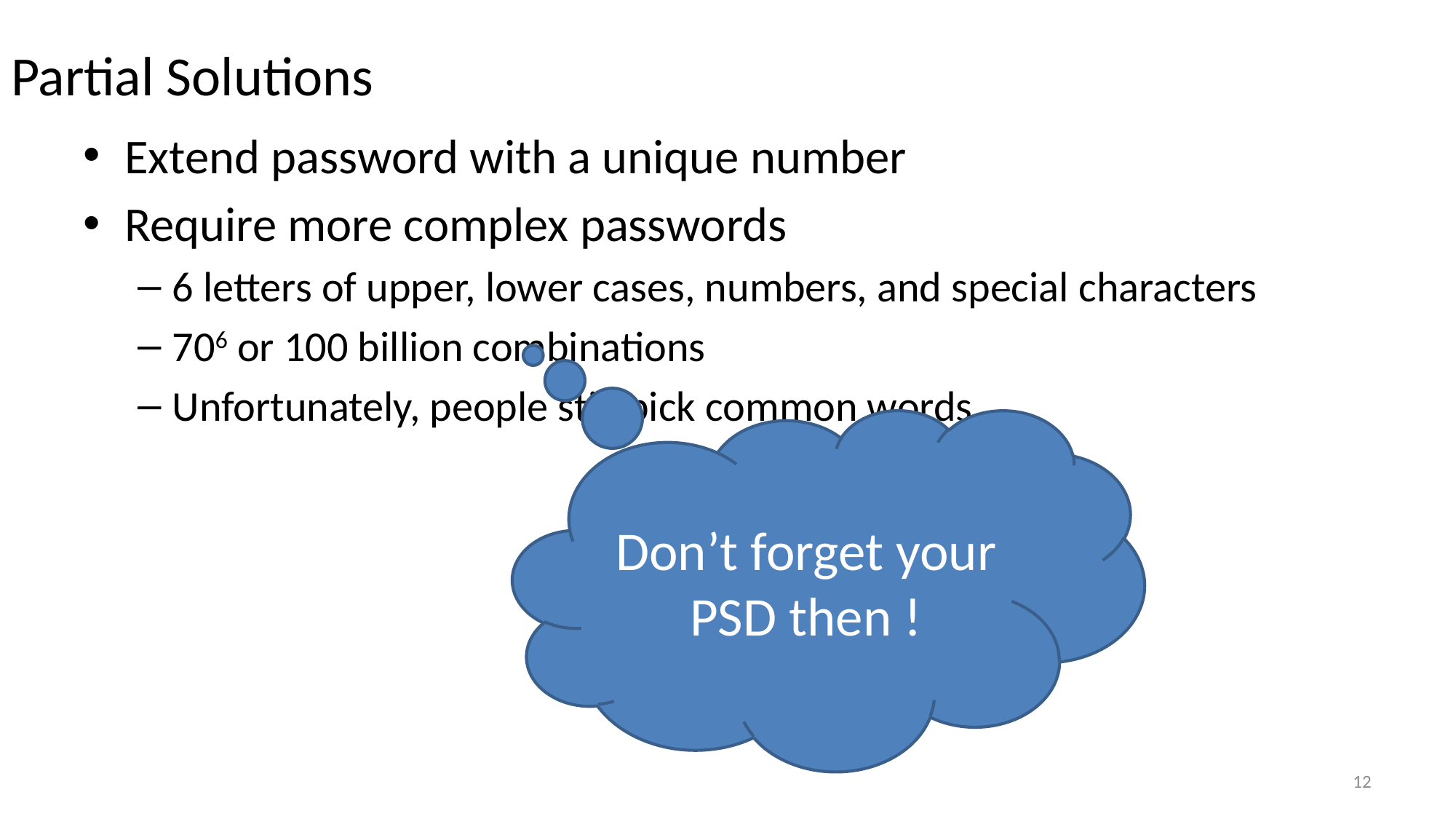

# Partial Solutions
Extend password with a unique number
Require more complex passwords
6 letters of upper, lower cases, numbers, and special characters
706 or 100 billion combinations
Unfortunately, people still pick common words
Don’t forget your PSD then !
12